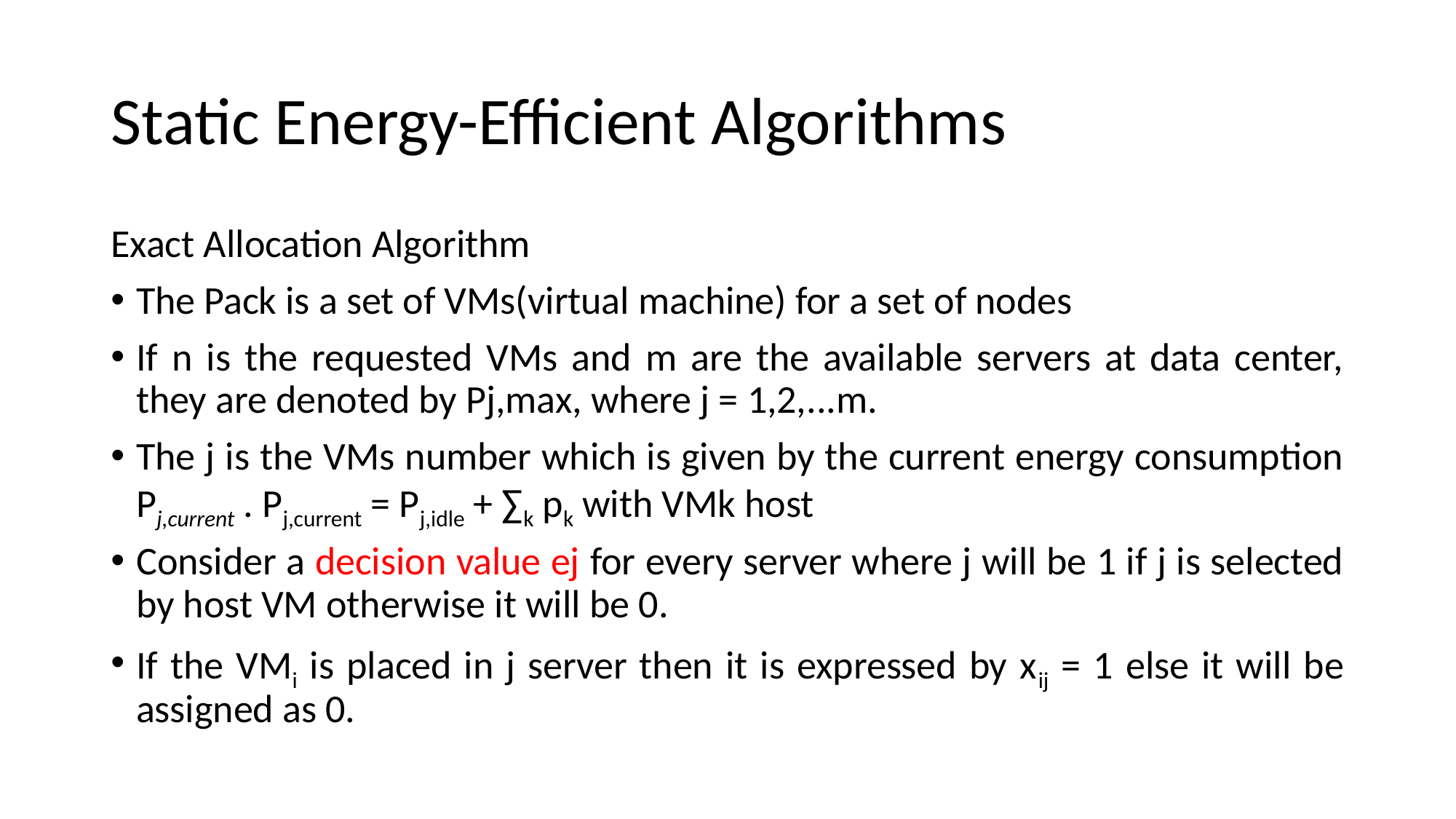

# Static Energy-Efficient Algorithms
Exact Allocation Algorithm
The Pack is a set of VMs(virtual machine) for a set of nodes
If n is the requested VMs and m are the available servers at data center, they are denoted by Pj,max, where j = 1,2,...m.
The j is the VMs number which is given by the current energy consumption Pj,current . Pj,current = Pj,idle + ∑k pk with VMk host
Consider a decision value ej for every server where j will be 1 if j is selected by host VM otherwise it will be 0.
If the VMi is placed in j server then it is expressed by xij = 1 else it will be assigned as 0.